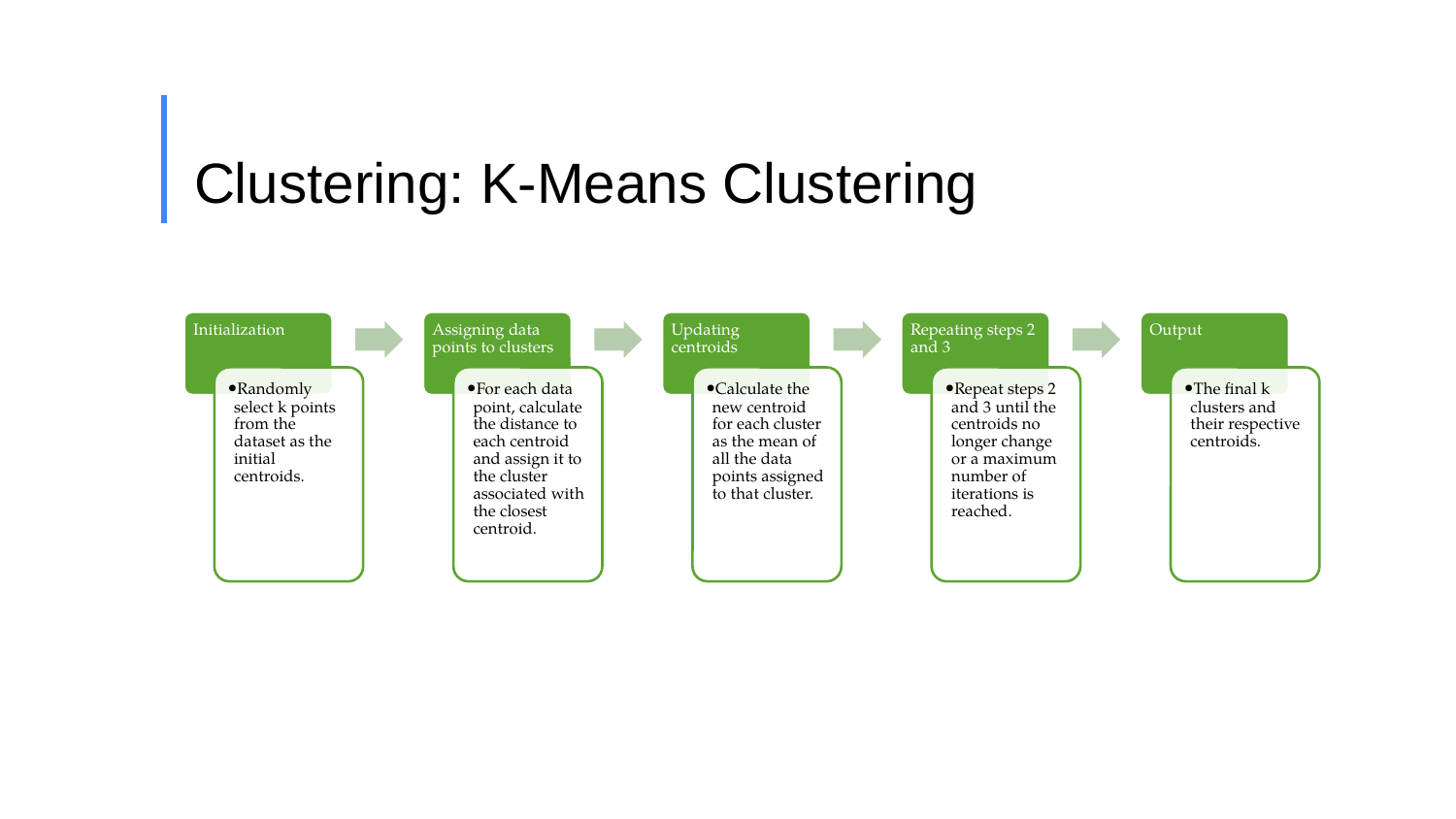

# Clustering: K-Means Clustering

Initialization

Assigning data points to clusters

Updating centroids

Repeating steps 2 and 3

Output

Randomly select k points from the dataset as the initial centroids.
For each data point, calculate the distance to each centroid and assign it to the cluster associated with the closest centroid.
Calculate the new centroid for each cluster as the mean of all the data points assigned to that cluster.
Repeat steps 2 and 3 until the centroids no longer change or a maximum number of iterations is reached.
The final k clusters and their respective centroids.